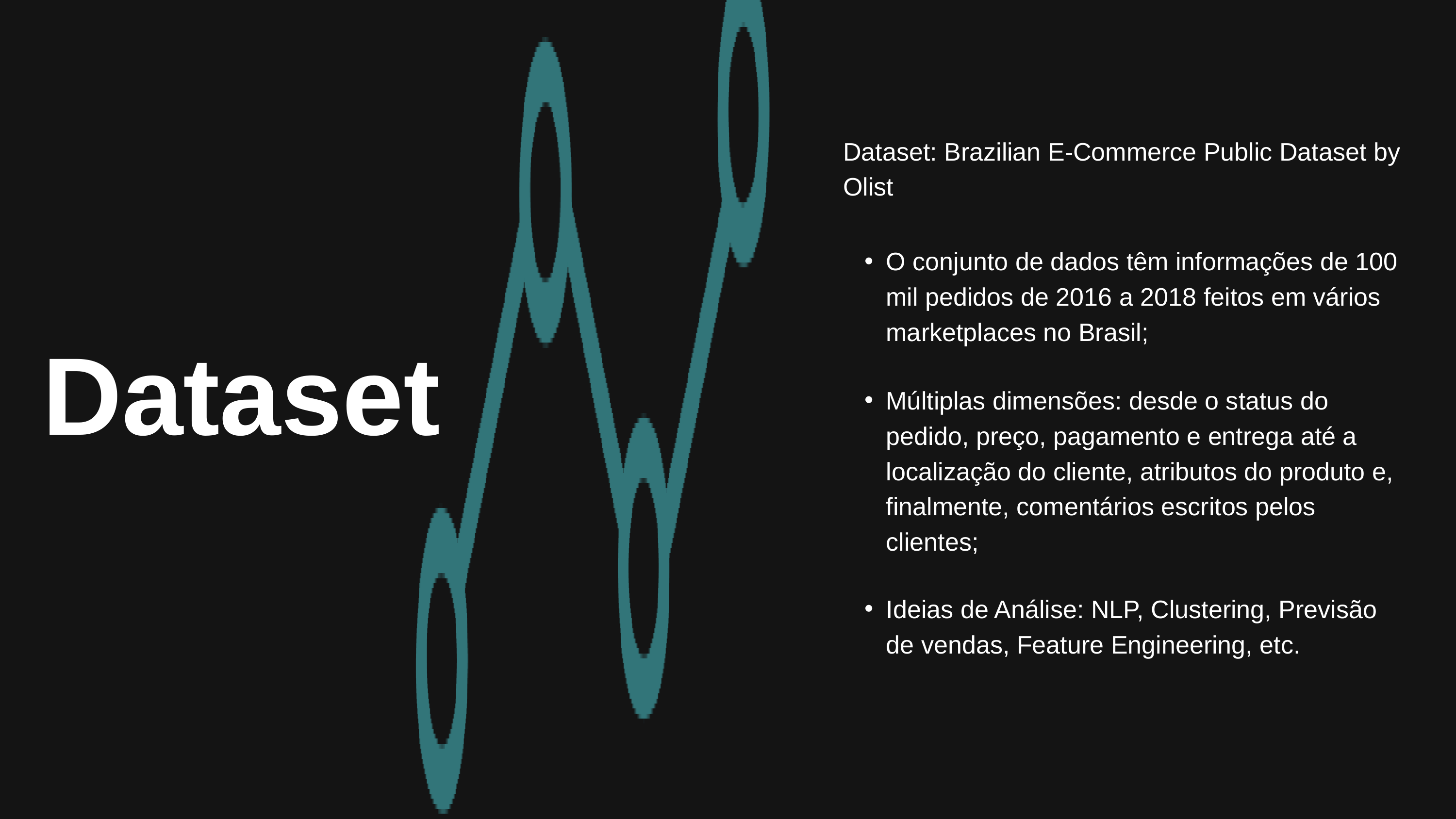

Dataset: Brazilian E-Commerce Public Dataset by Olist

O conjunto de dados têm informações de 100 mil pedidos de 2016 a 2018 feitos em vários marketplaces no Brasil;
Dataset

Múltiplas dimensões: desde o status do pedido, preço, pagamento e entrega até a localização do cliente, atributos do produto e, finalmente, comentários escritos pelos clientes;
Ideias de Análise: NLP, Clustering, Previsão de vendas, Feature Engineering, etc.